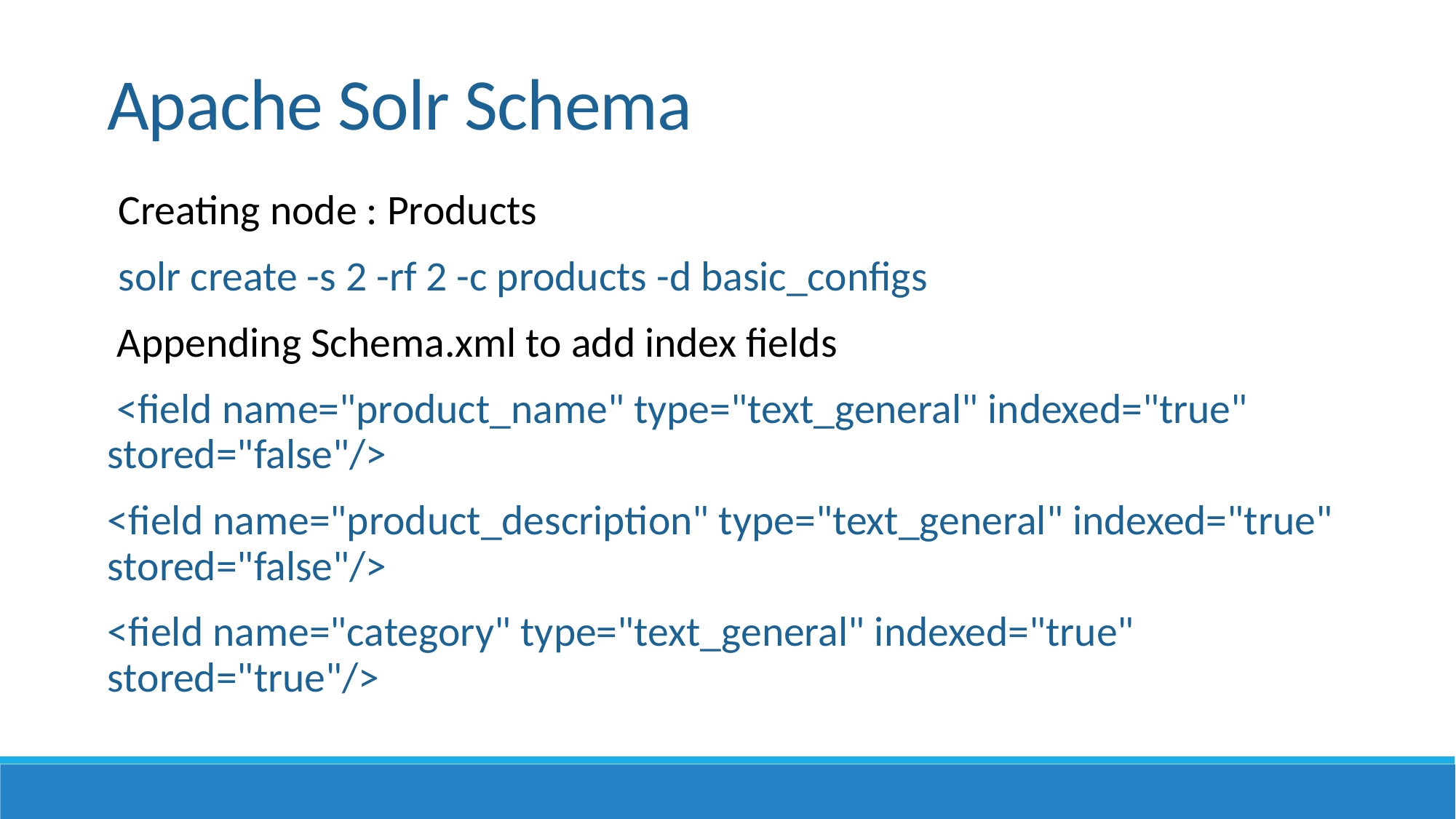

Apache Solr Schema
Creating node : Products
solr create -s 2 -rf 2 -c products -d basic_configs
 Appending Schema.xml to add index fields
 <field name="product_name" type="text_general" indexed="true"  stored="false"/>
<field name="product_description" type="text_general" indexed="true" stored="false"/>
<field name="category" type="text_general" indexed="true" stored="true"/>